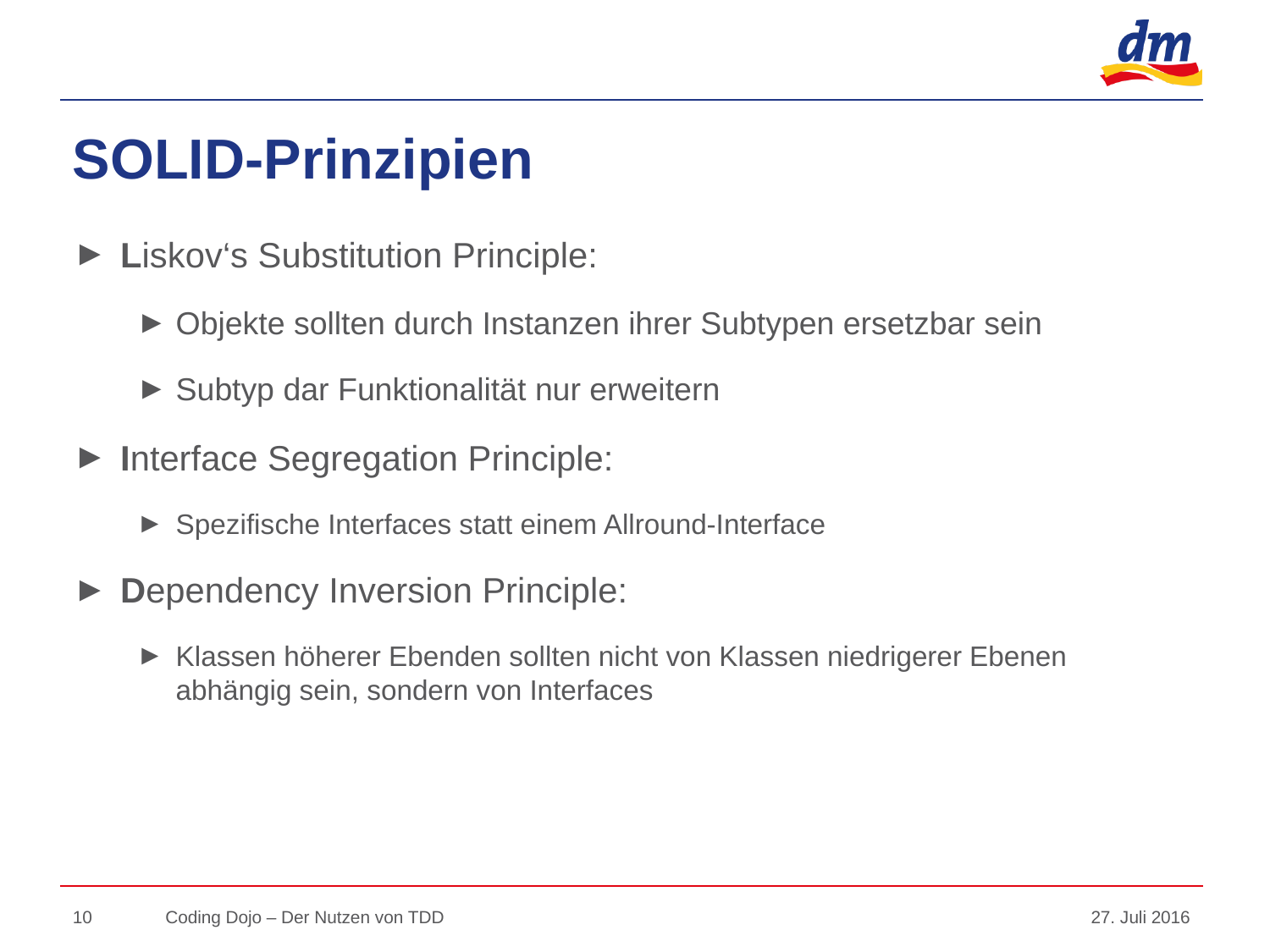

# SOLID-Prinzipien
Liskov‘s Substitution Principle:
Objekte sollten durch Instanzen ihrer Subtypen ersetzbar sein
Subtyp dar Funktionalität nur erweitern
Interface Segregation Principle:
Spezifische Interfaces statt einem Allround-Interface
Dependency Inversion Principle:
Klassen höherer Ebenden sollten nicht von Klassen niedrigerer Ebenen abhängig sein, sondern von Interfaces

10
Coding Dojo – Der Nutzen von TDD
27. Juli 2016